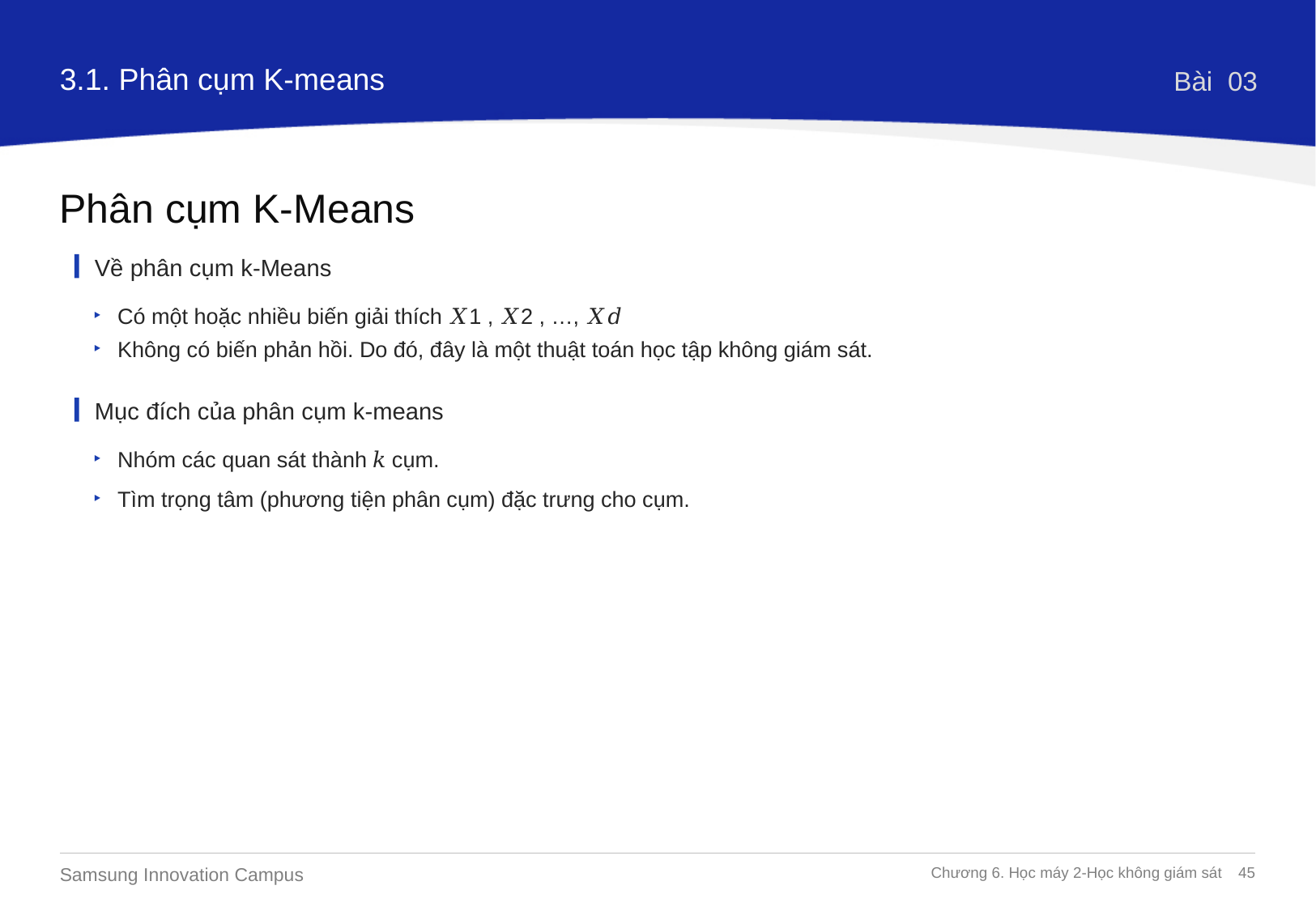

3.1. Phân cụm K-means
Bài  03
Phân cụm K-Means
Về phân cụm k-Means

Có một hoặc nhiều biến giải thích 𝑋1 , 𝑋2 , …, 𝑋𝑑
Không có biến phản hồi. Do đó, đây là một thuật toán học tập không giám sát.
Mục đích của phân cụm k-means

Nhóm các quan sát thành 𝑘 cụm.
Tìm trọng tâm (phương tiện phân cụm) đặc trưng cho cụm.